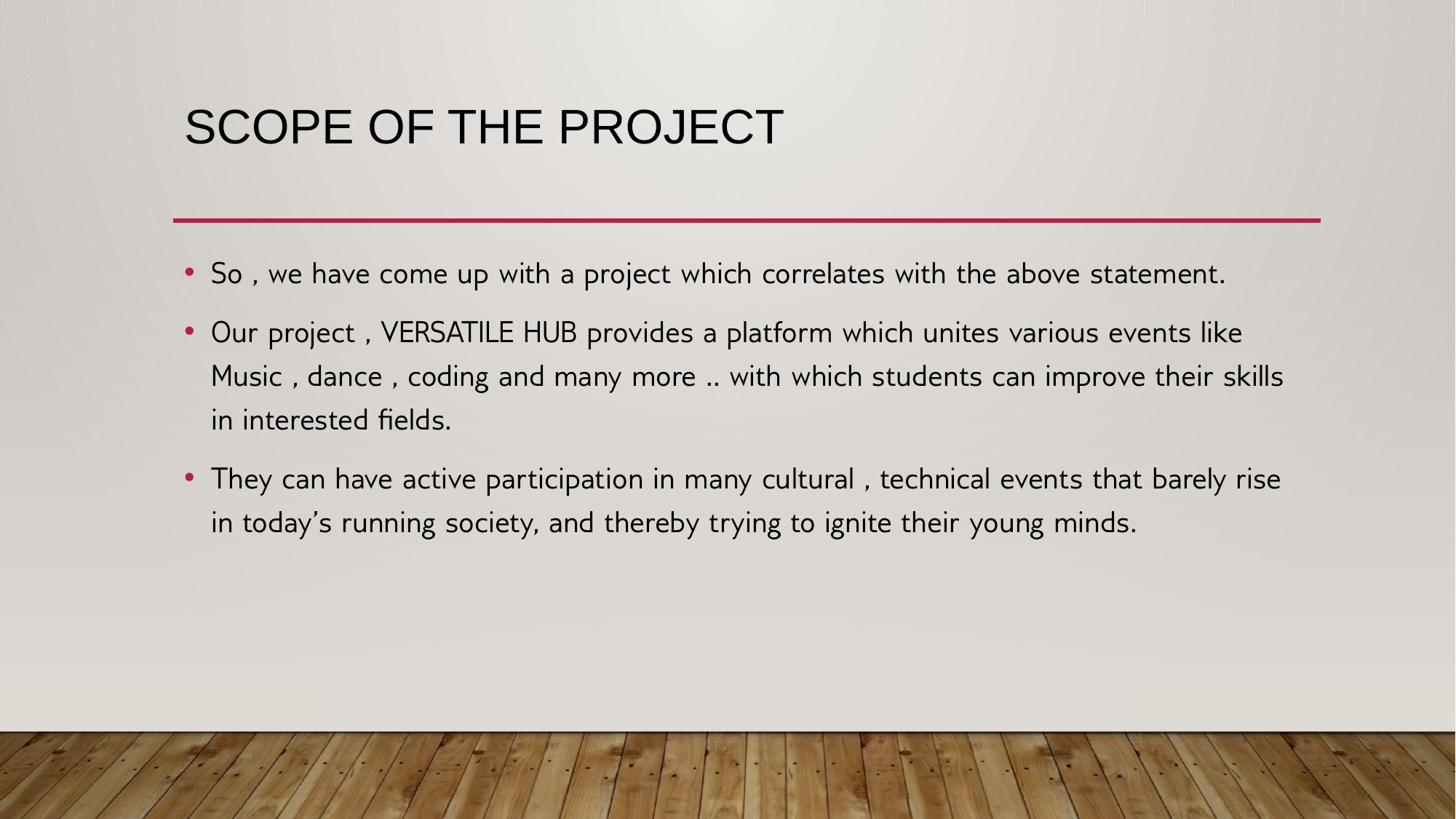

# SCOPE OF THE PROJECT
So , we have come up with a project which correlates with the above statement.
Our project , VERSATILE HUB provides a platform which unites various events like Music , dance , coding and many more .. with which students can improve their skills in interested fields.
They can have active participation in many cultural , technical events that barely rise in today’s running society, and thereby trying to ignite their young minds.